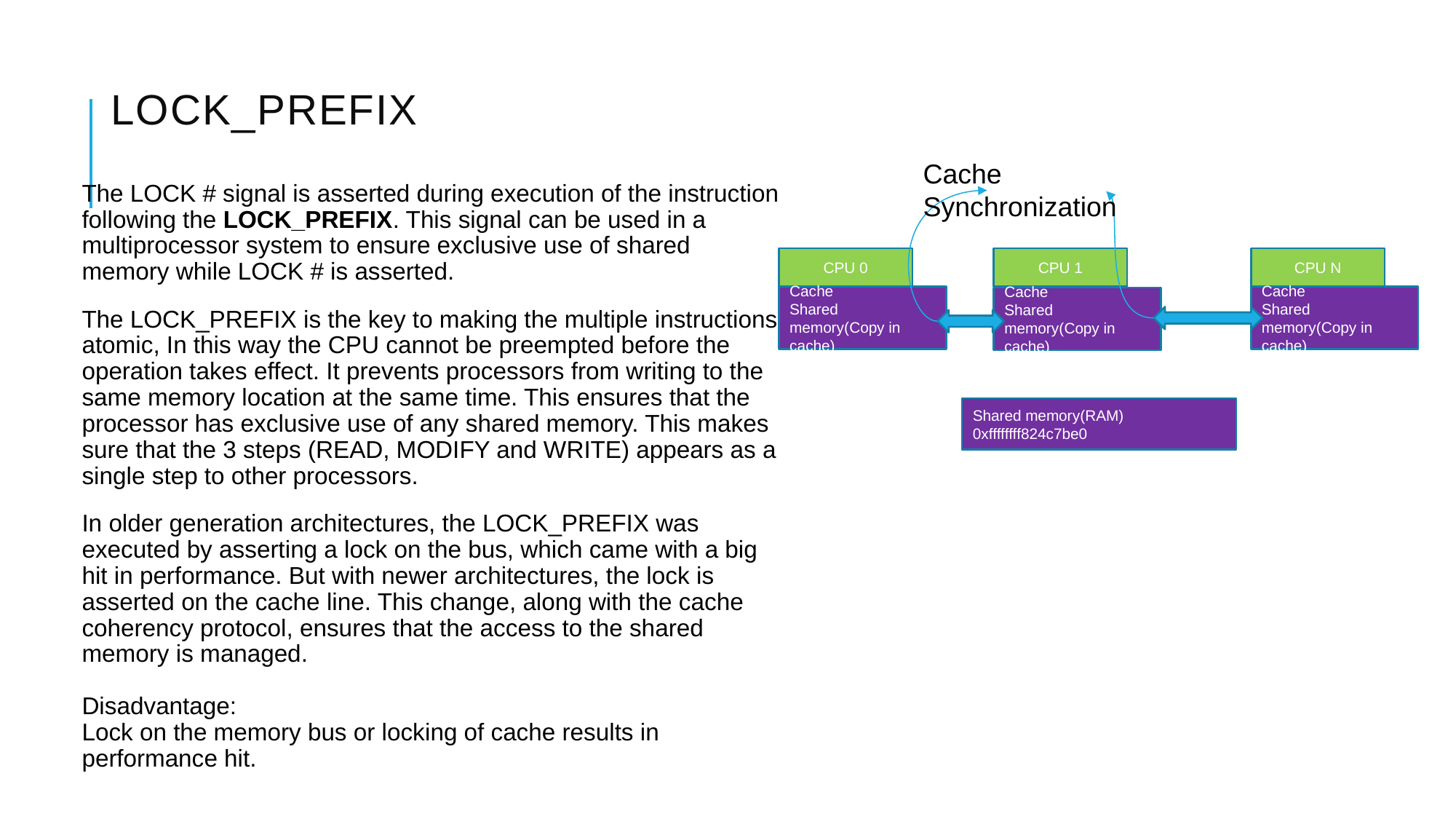

# LOCK_PREFIX
Cache Synchronization
The LOCK # signal is asserted during execution of the instruction following the LOCK_PREFIX. This signal can be used in a multiprocessor system to ensure exclusive use of shared memory while LOCK # is asserted.
The LOCK_PREFIX is the key to making the multiple instructions atomic, In this way the CPU cannot be preempted before the operation takes effect. It prevents processors from writing to the same memory location at the same time. This ensures that the processor has exclusive use of any shared memory. This makes sure that the 3 steps (READ, MODIFY and WRITE) appears as a single step to other processors.
In older generation architectures, the LOCK_PREFIX was executed by asserting a lock on the bus, which came with a big hit in performance. But with newer architectures, the lock is asserted on the cache line. This change, along with the cache coherency protocol, ensures that the access to the shared memory is managed.
Disadvantage:
Lock on the memory bus or locking of cache results in performance hit.

CPU N
CPU 0
CPU 1
Cache
Shared memory(Copy in cache)
Cache
Shared memory(Copy in cache)
Cache
Shared memory(Copy in cache)

Shared memory(RAM) 0xffffffff824c7be0